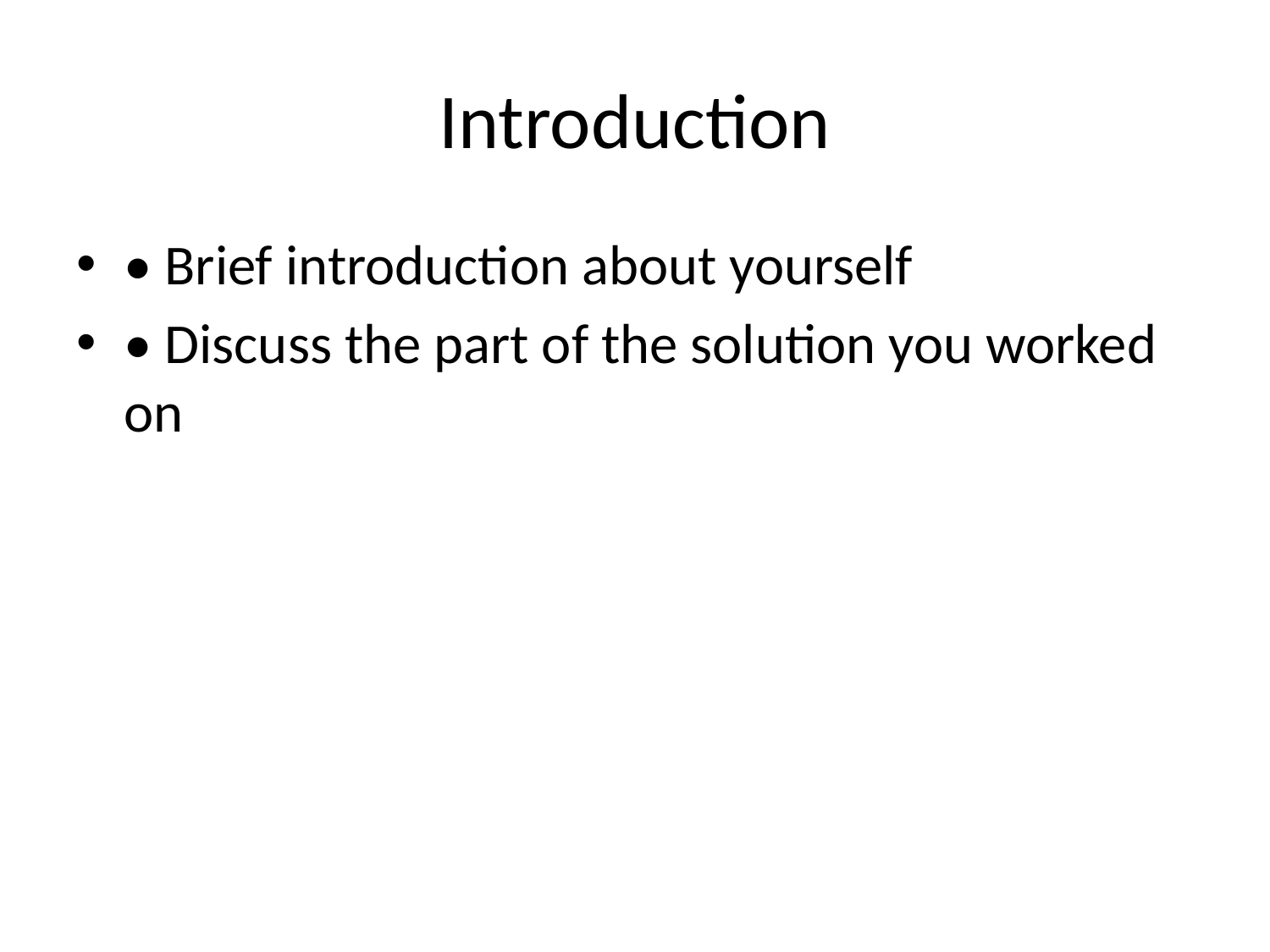

# Introduction
• Brief introduction about yourself
• Discuss the part of the solution you worked on